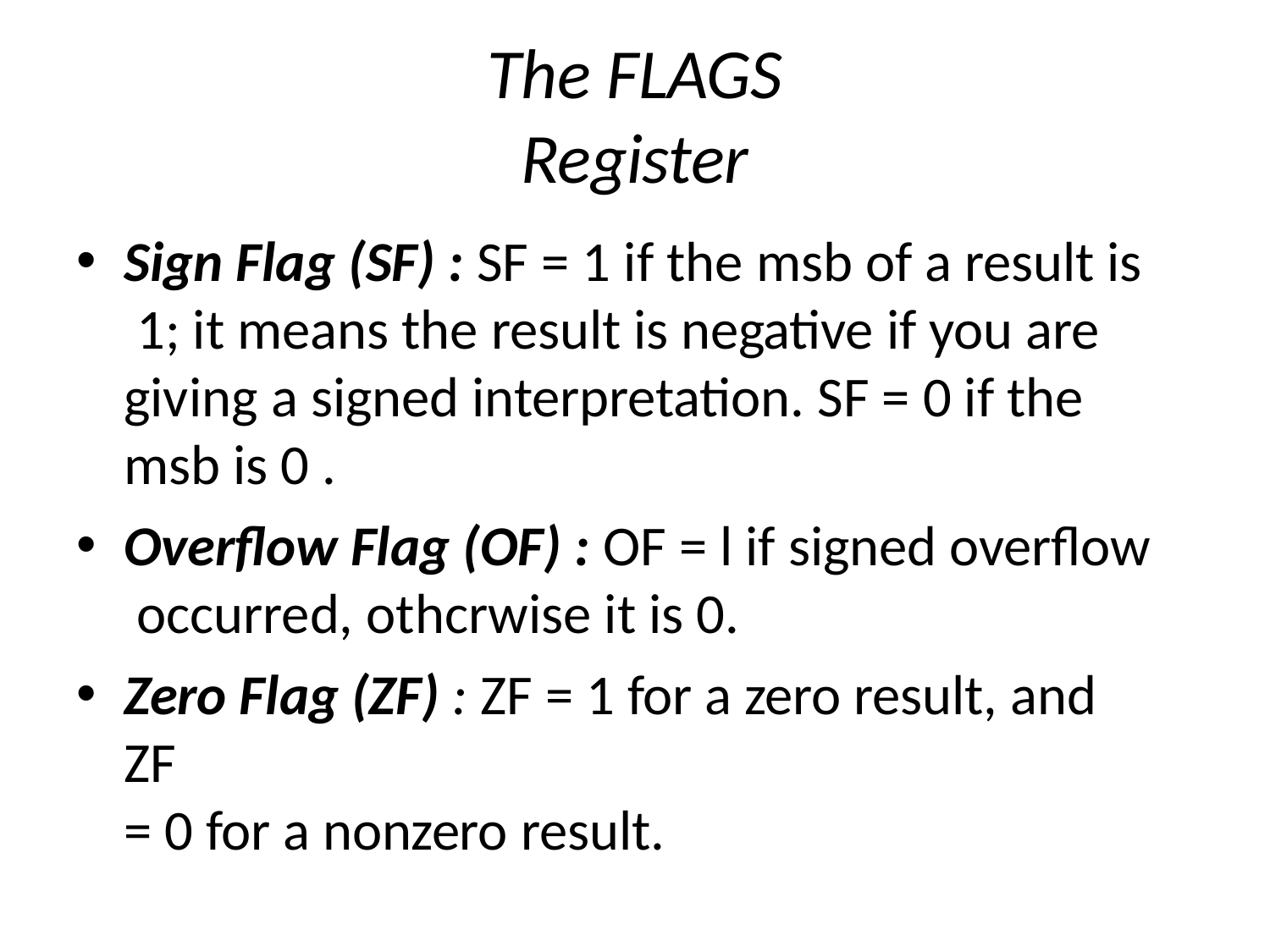

# The FLAGS
Register
Sign Flag (SF) : SF = 1 if the msb of a result is  1; it means the result is negative if you are  giving a signed interpretation. SF = 0 if the  msb is 0 .
Overflow Flag (OF) : OF = l if signed overflow  occurred, othcrwise it is 0.
Zero Flag (ZF) : ZF = 1 for a zero result, and ZF
= 0 for a nonzero result.